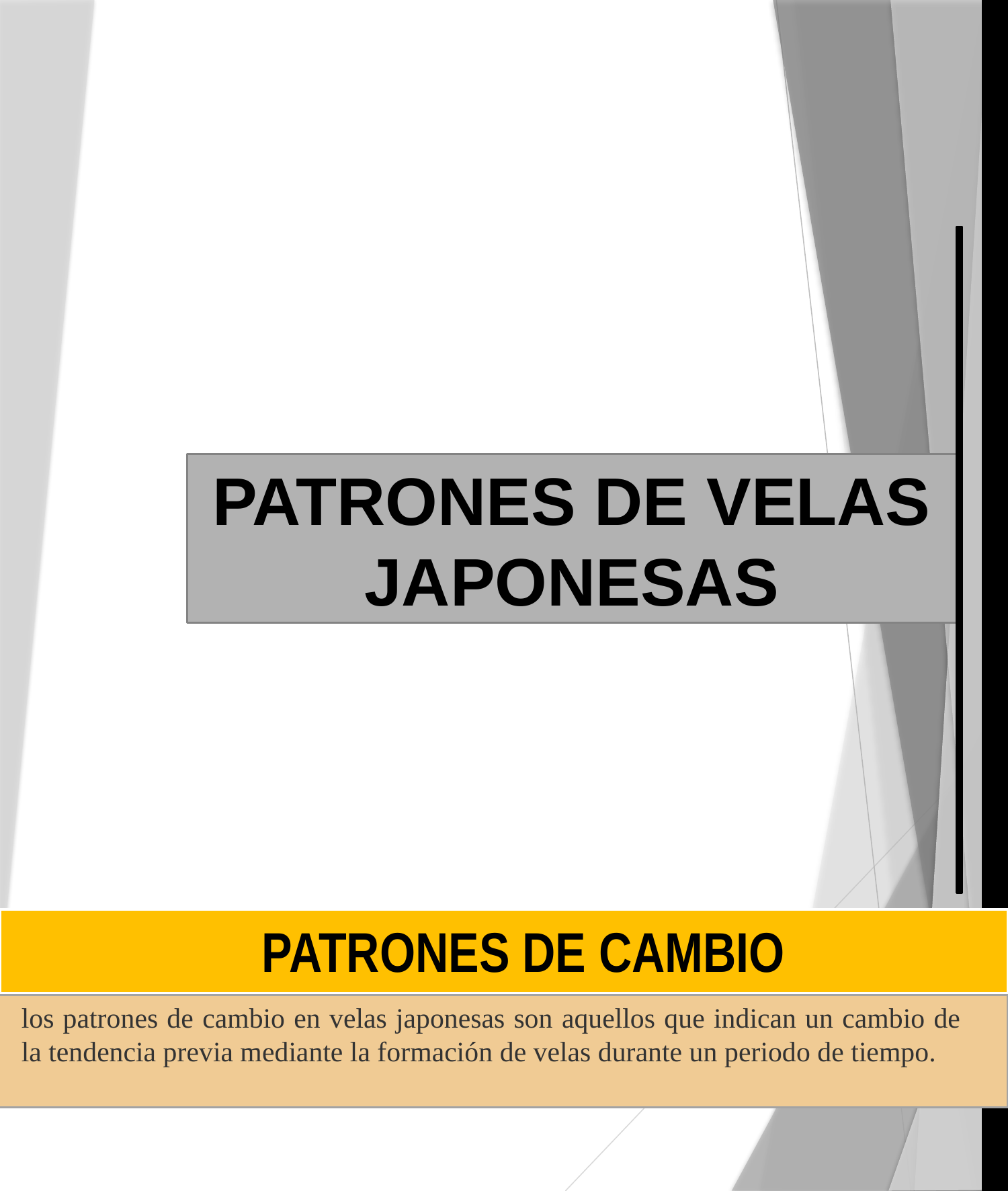

PATRONES DE VELAS JAPONESAS

PATRONES DE CAMBIO

los patrones de cambio en velas japonesas son aquellos que indican un cambio de la tendencia previa mediante la formación de velas durante un periodo de tiempo.